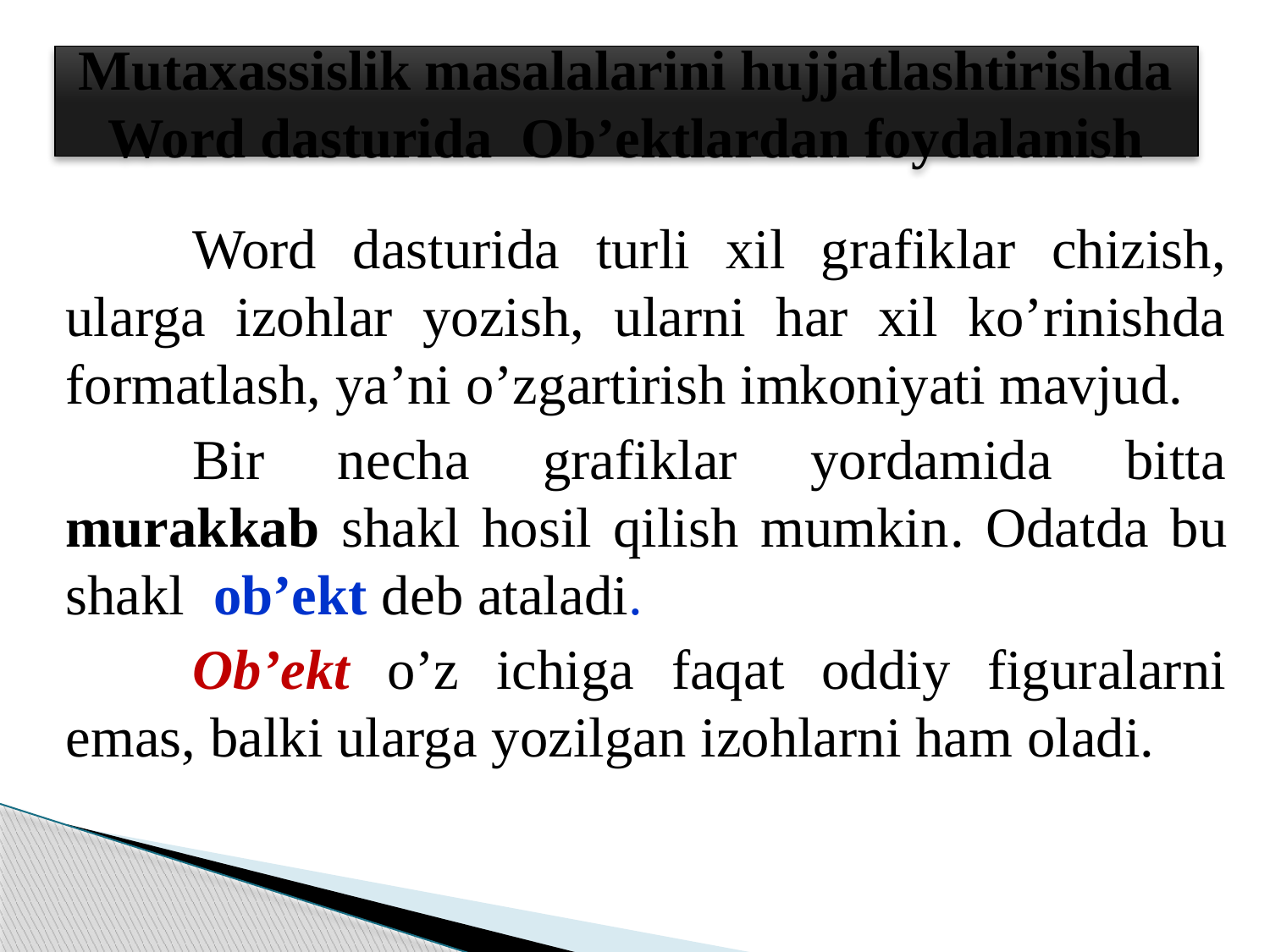

# Mutaxassislik masalalarini hujjatlashtirishda Word dasturida  Ob’ektlardan foydalanish
		Word dasturida turli xil grafiklar chizish, ularga izohlar yozish, ularni har xil ko’rinishda formatlash, ya’ni o’zgartirish imkoniyati mavjud.
		Bir necha grafiklar yordamida bitta murakkab shakl hosil qilish mumkin. Odatda bu shakl  ob’ekt deb ataladi.
		Ob’ekt o’z ichiga faqat oddiy figuralarni emas, balki ularga yozilgan izohlarni ham oladi.